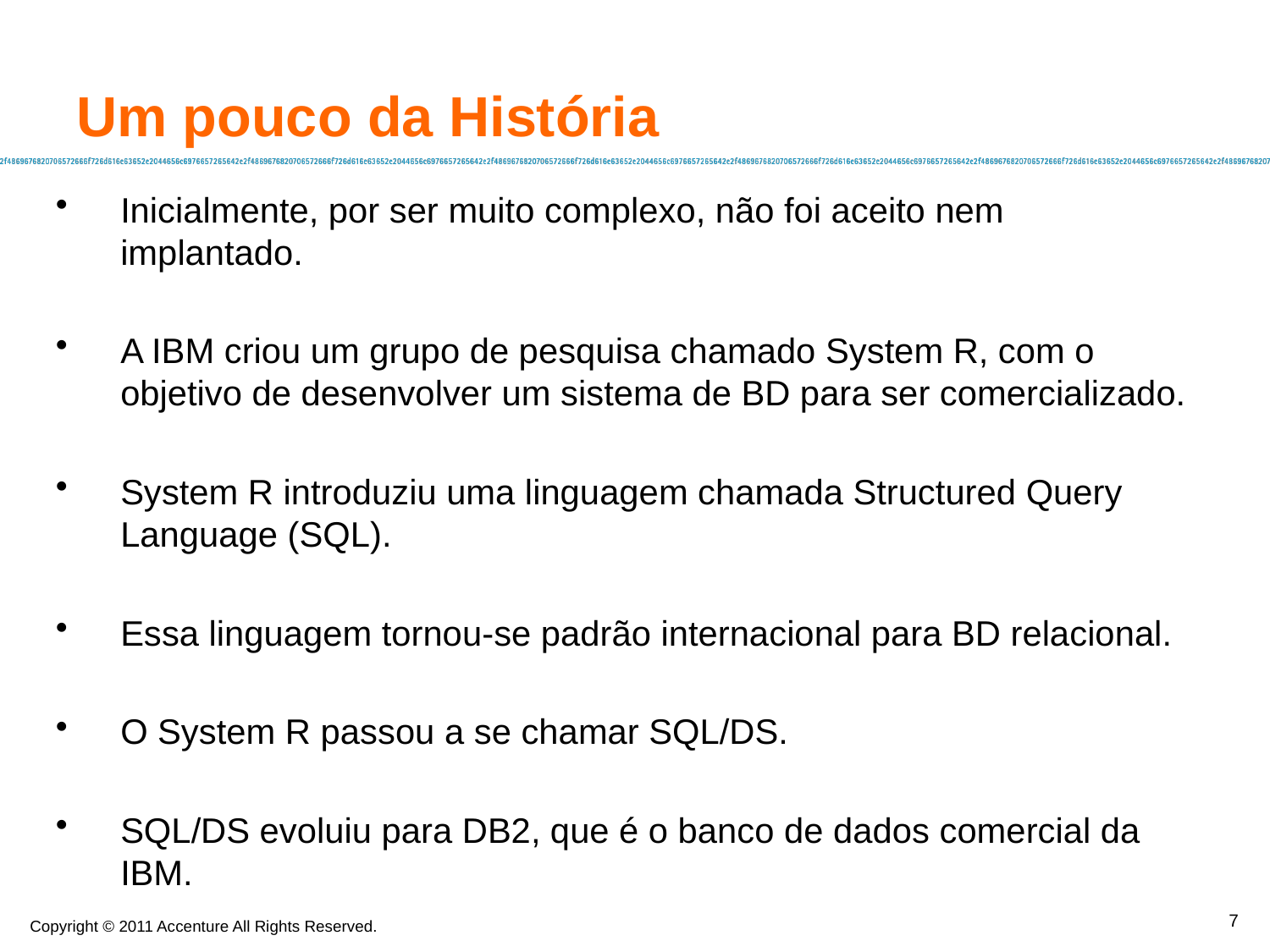

Um pouco da História
Inicialmente, por ser muito complexo, não foi aceito nem implantado.

A IBM criou um grupo de pesquisa chamado System R, com o objetivo de desenvolver um sistema de BD para ser comercializado.

System R introduziu uma linguagem chamada Structured Query Language (SQL).

Essa linguagem tornou-se padrão internacional para BD relacional.

O System R passou a se chamar SQL/DS.

SQL/DS evoluiu para DB2, que é o banco de dados comercial da IBM.

7